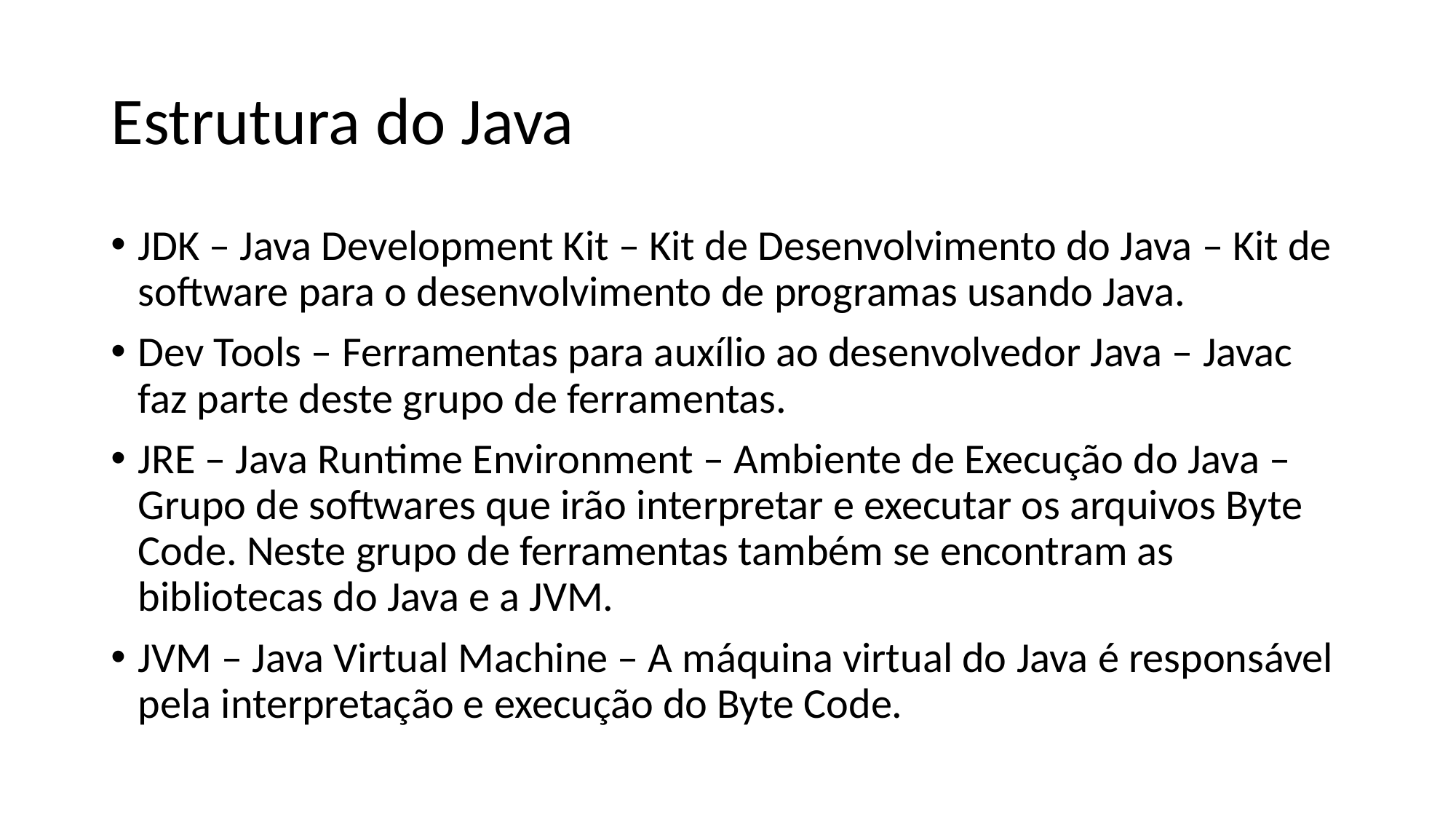

# Estrutura do Java
JDK – Java Development Kit – Kit de Desenvolvimento do Java – Kit de software para o desenvolvimento de programas usando Java.
Dev Tools – Ferramentas para auxílio ao desenvolvedor Java – Javac faz parte deste grupo de ferramentas.
JRE – Java Runtime Environment – Ambiente de Execução do Java – Grupo de softwares que irão interpretar e executar os arquivos Byte Code. Neste grupo de ferramentas também se encontram as bibliotecas do Java e a JVM.
JVM – Java Virtual Machine – A máquina virtual do Java é responsável pela interpretação e execução do Byte Code.